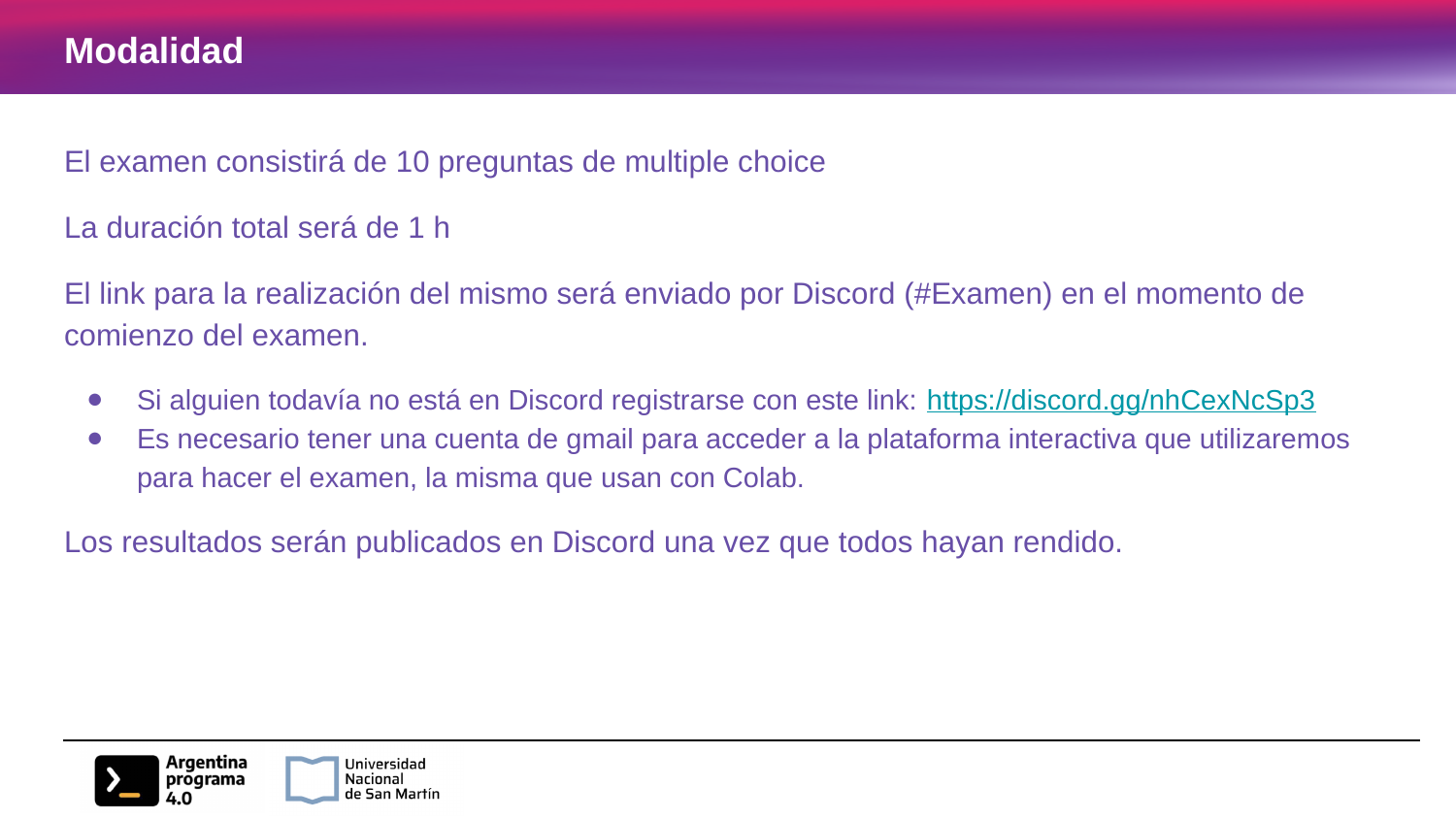

# Modalidad
El examen consistirá de 10 preguntas de multiple choice
La duración total será de 1 h
El link para la realización del mismo será enviado por Discord (#Examen) en el momento de comienzo del examen.
Si alguien todavía no está en Discord registrarse con este link: https://discord.gg/nhCexNcSp3
Es necesario tener una cuenta de gmail para acceder a la plataforma interactiva que utilizaremos para hacer el examen, la misma que usan con Colab.
Los resultados serán publicados en Discord una vez que todos hayan rendido.